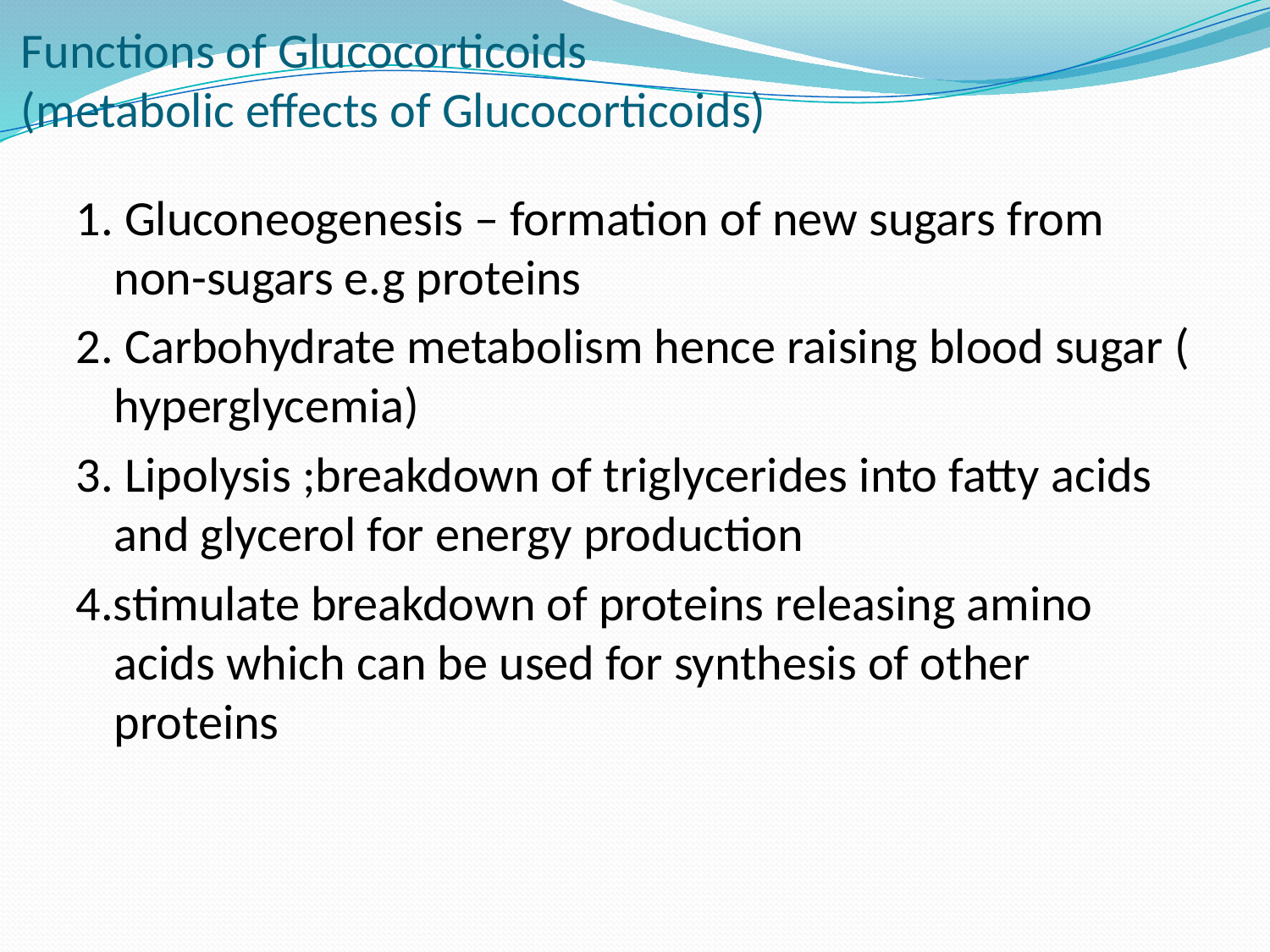

# Functions of Glucocorticoids (metabolic effects of Glucocorticoids)
1. Gluconeogenesis – formation of new sugars from non-sugars e.g proteins
2. Carbohydrate metabolism hence raising blood sugar ( hyperglycemia)
3. Lipolysis ;breakdown of triglycerides into fatty acids and glycerol for energy production
4.stimulate breakdown of proteins releasing amino acids which can be used for synthesis of other proteins